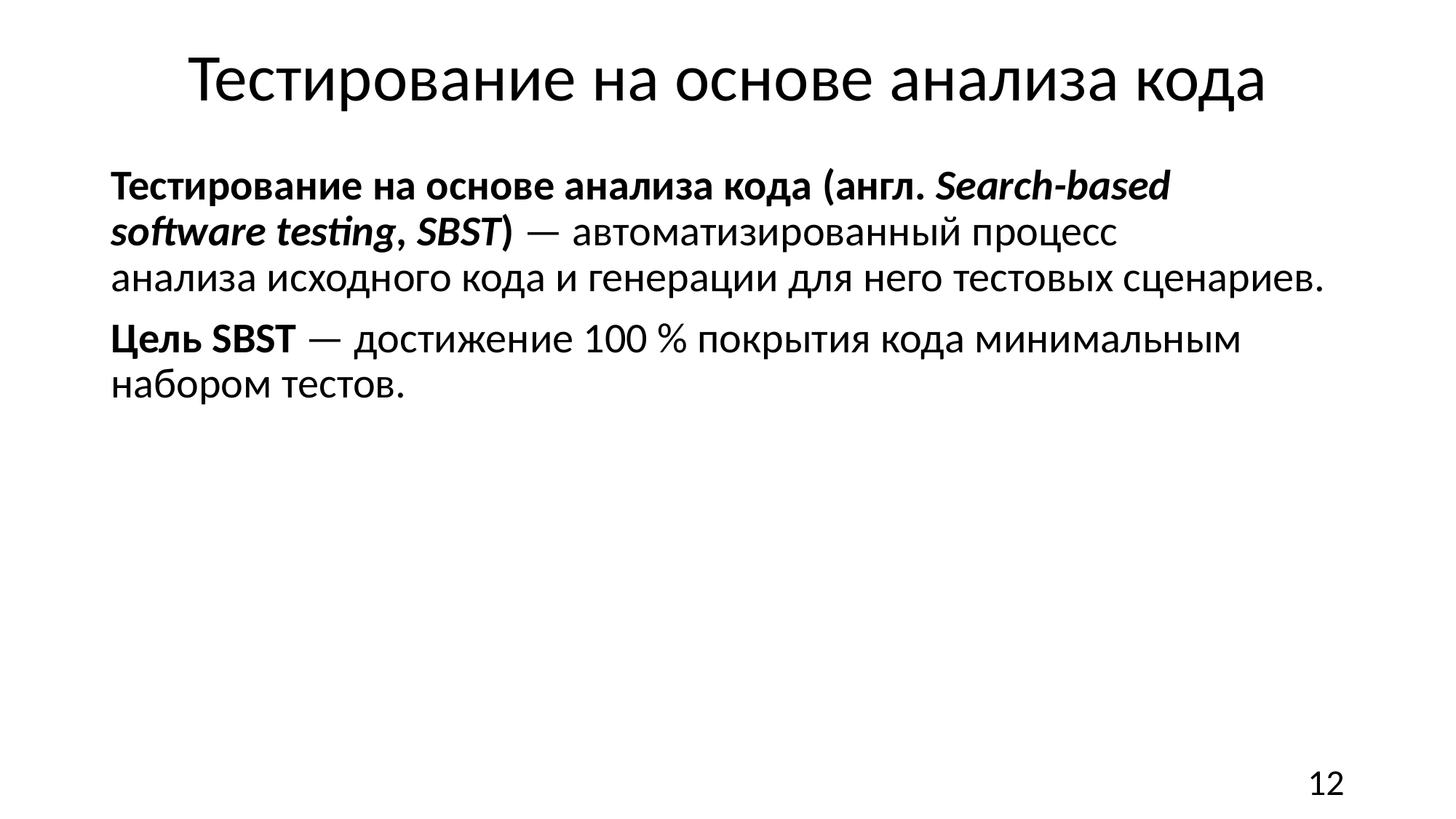

# Тестирование на основе анализа кода
Тестирование на основе анализа кода (англ. Search-based
software testing, SBST) — автоматизированный процесс
анализа исходного кода и генерации для него тестовых сценариев.
Цель SBST — достижение 100 % покрытия кода минимальным набором тестов.

12